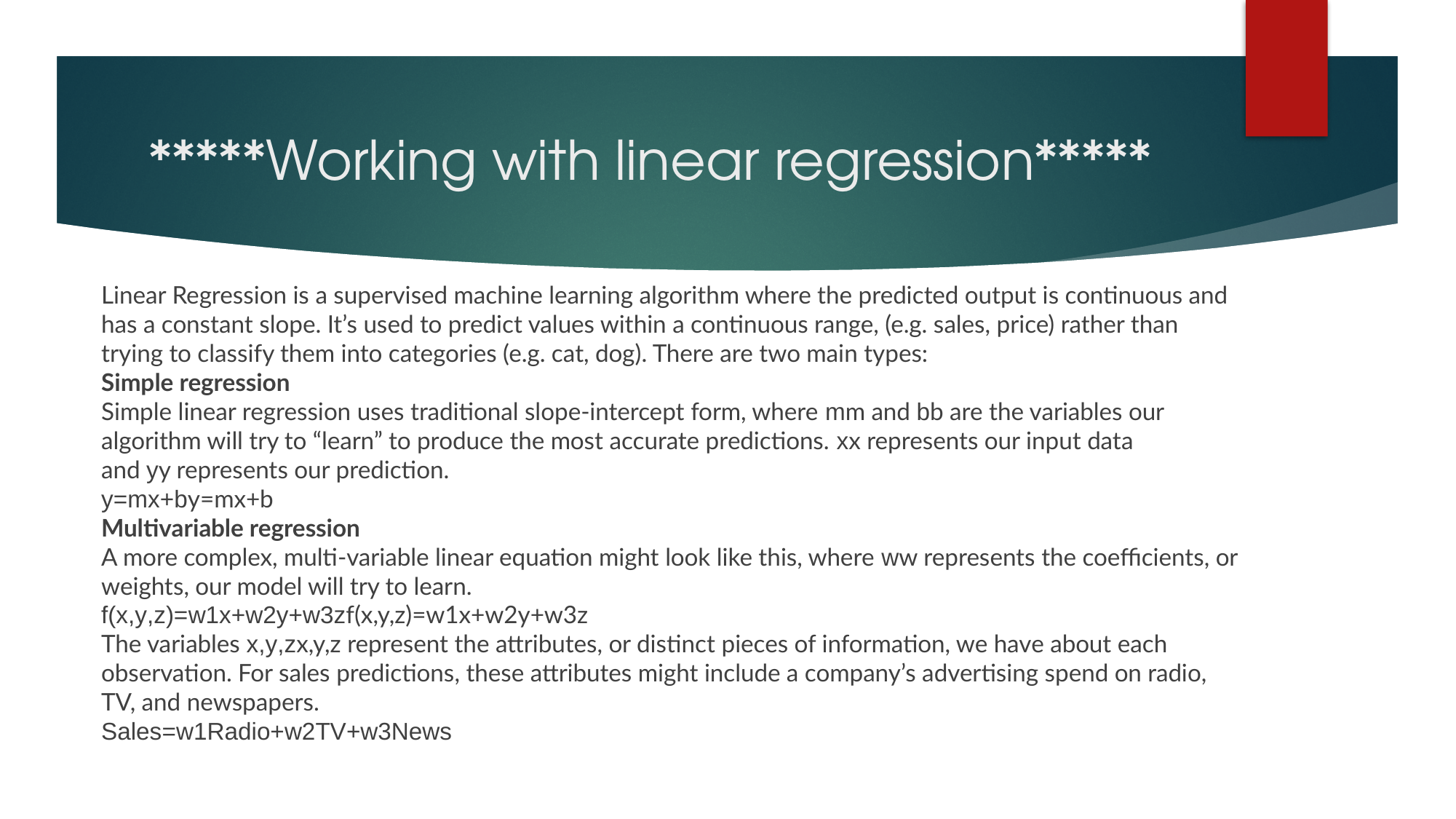

# *****Working with linear regression*****
Linear Regression is a supervised machine learning algorithm where the predicted output is continuous and has a constant slope. It’s used to predict values within a continuous range, (e.g. sales, price) rather than trying to classify them into categories (e.g. cat, dog). There are two main types:
Simple regression
Simple linear regression uses traditional slope-intercept form, where mm and bb are the variables our algorithm will try to “learn” to produce the most accurate predictions. xx represents our input data and yy represents our prediction.
y=mx+by=mx+b
Multivariable regression
A more complex, multi-variable linear equation might look like this, where ww represents the coefficients, or weights, our model will try to learn.
f(x,y,z)=w1x+w2y+w3zf(x,y,z)=w1x+w2y+w3z
The variables x,y,zx,y,z represent the attributes, or distinct pieces of information, we have about each observation. For sales predictions, these attributes might include a company’s advertising spend on radio, TV, and newspapers.
Sales=w1Radio+w2TV+w3News